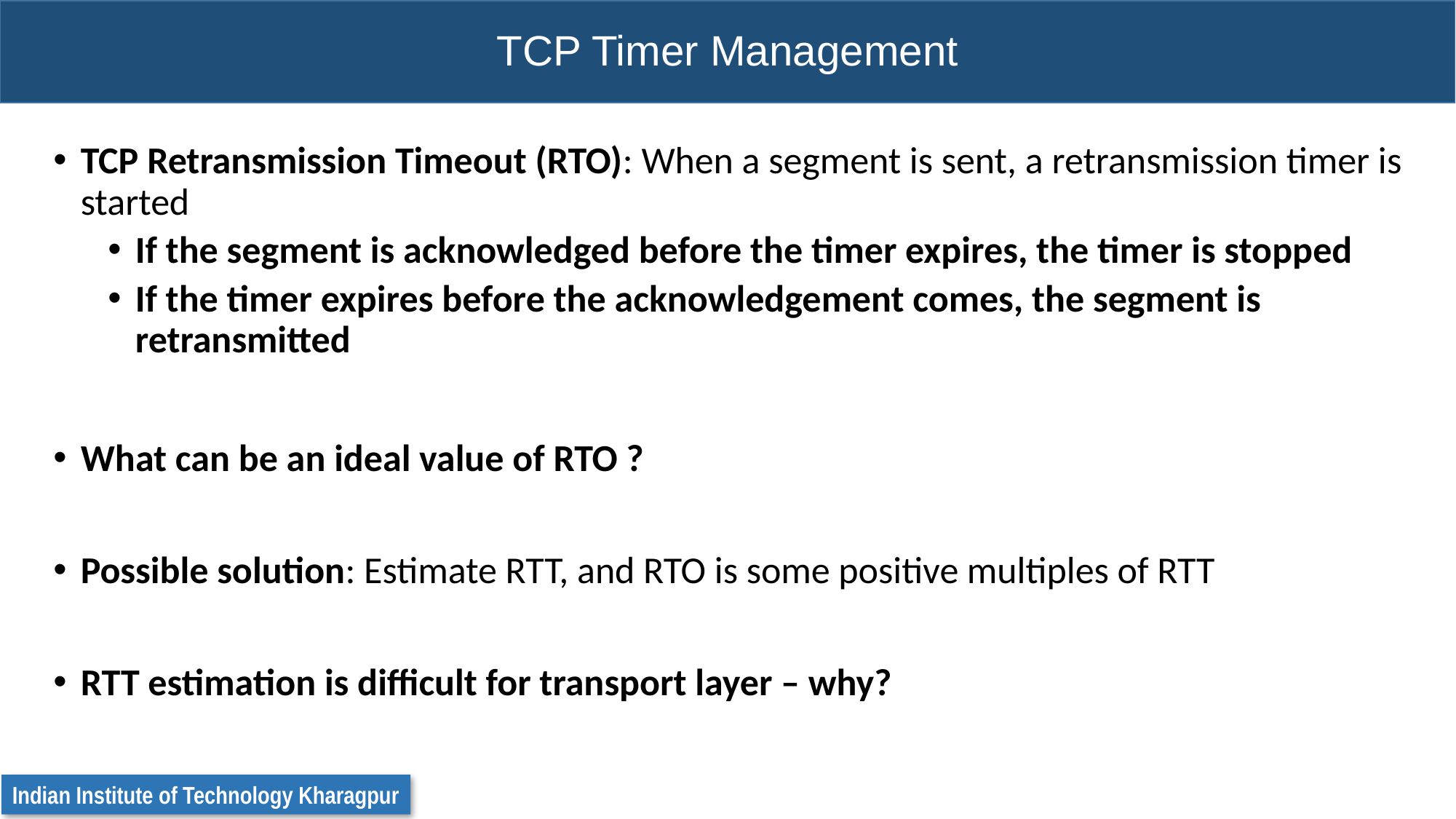

# TCP Timer Management
TCP Retransmission Timeout (RTO): When a segment is sent, a retransmission timer is started
If the segment is acknowledged before the timer expires, the timer is stopped
If the timer expires before the acknowledgement comes, the segment is retransmitted

What can be an ideal value of RTO ?

Possible solution: Estimate RTT, and RTO is some positive multiples of RTT

RTT estimation is difficult for transport layer – why?